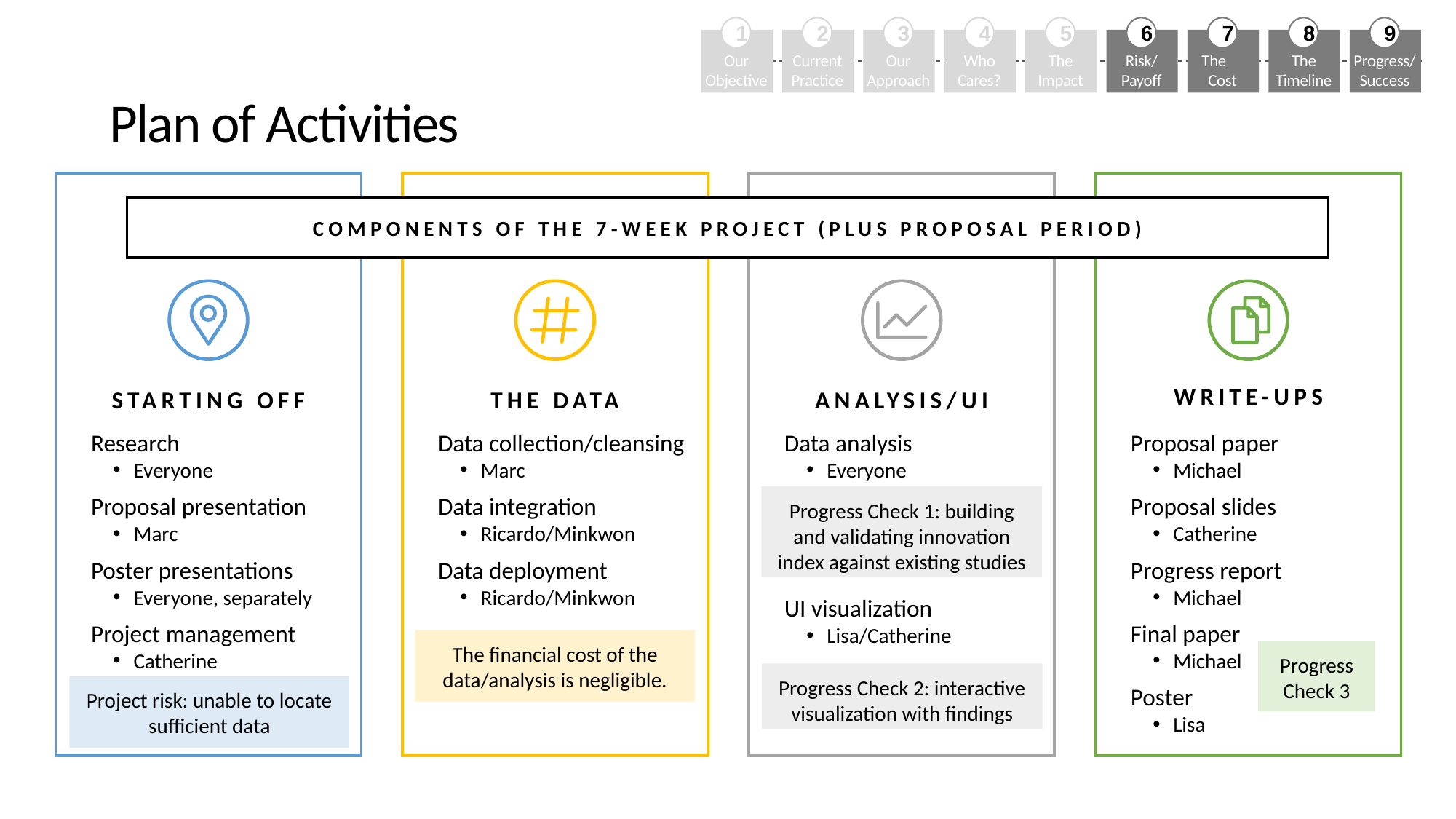

1
2
3
4
5
6
7
8
9

Our Objective
Current Practice
Our Approach
Who Cares?
The Impact
Risk/ Payoff
The      Cost
The Timeline
Progress/ Success

# Plan of Activities

STARTING OFF

THE DATA

ANALYSIS/UI

WRITE-UPS

COMPONENTS OF THE 7-WEEK PROJECT (PLUS PROPOSAL PERIOD)

Research
Everyone

Proposal presentation
Marc

Poster presentations
Everyone, separately

Project management
Catherine
Data collection/cleansing
Marc

Data integration
Ricardo/Minkwon

Data deployment
Ricardo/Minkwon

Data analysis
Everyone

UI visualization
Lisa/Catherine
Proposal paper
Michael

Proposal slides
Catherine

Progress report
Michael

Final paper
Michael

Poster
Lisa
Progress Check 1: building and validating innovation index against existing studies
The financial cost of the data/analysis is negligible.
Progress Check 3
Progress Check 2: interactive visualization with findings
Project risk: unable to locate sufficient data